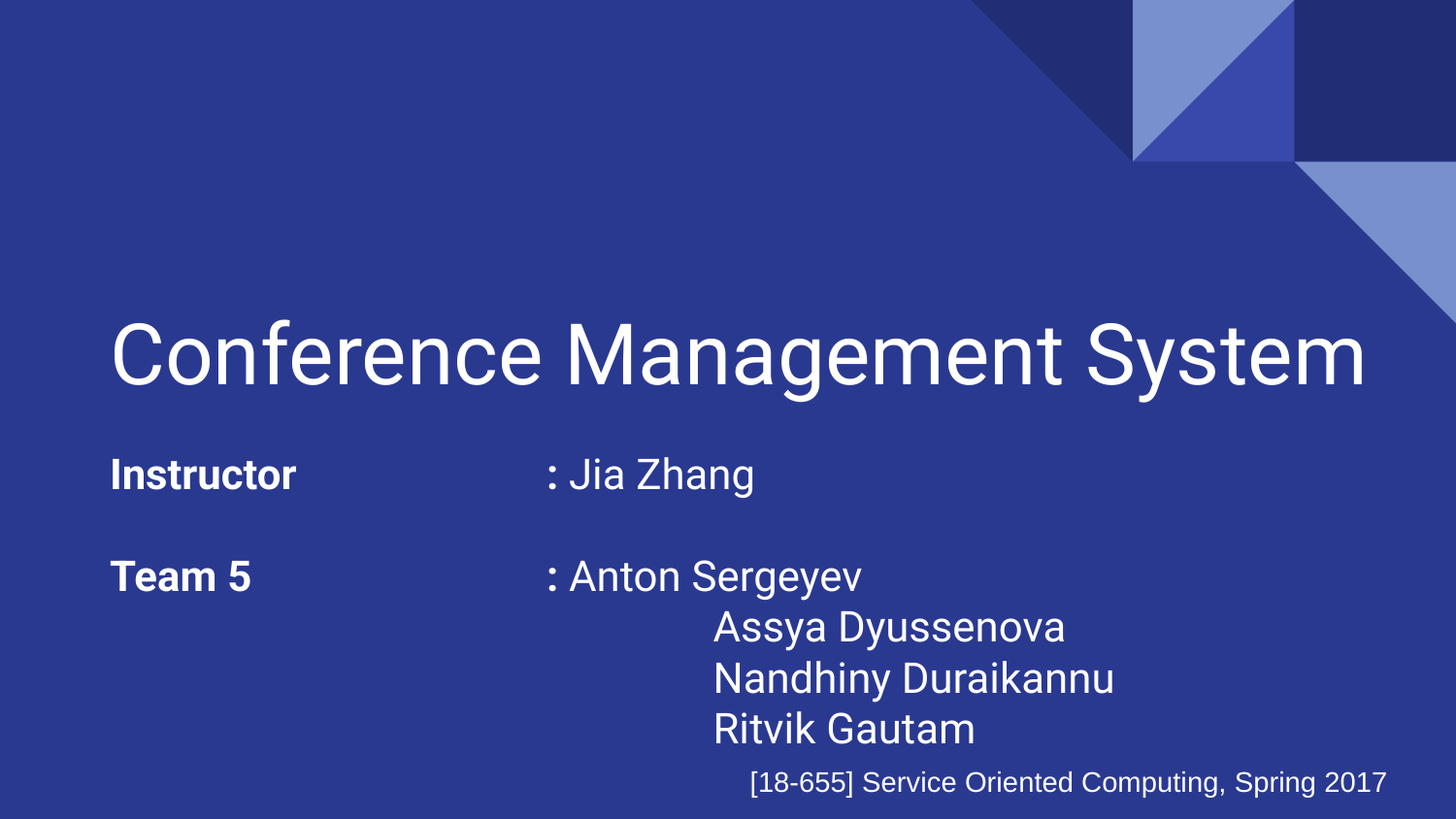

# Conference Management System
Instructor		: Jia Zhang

Team 5			: Anton Sergeyev
				  Assya Dyussenova
				  Nandhiny Duraikannu
				  Ritvik Gautam
[18-655] Service Oriented Computing, Spring 2017